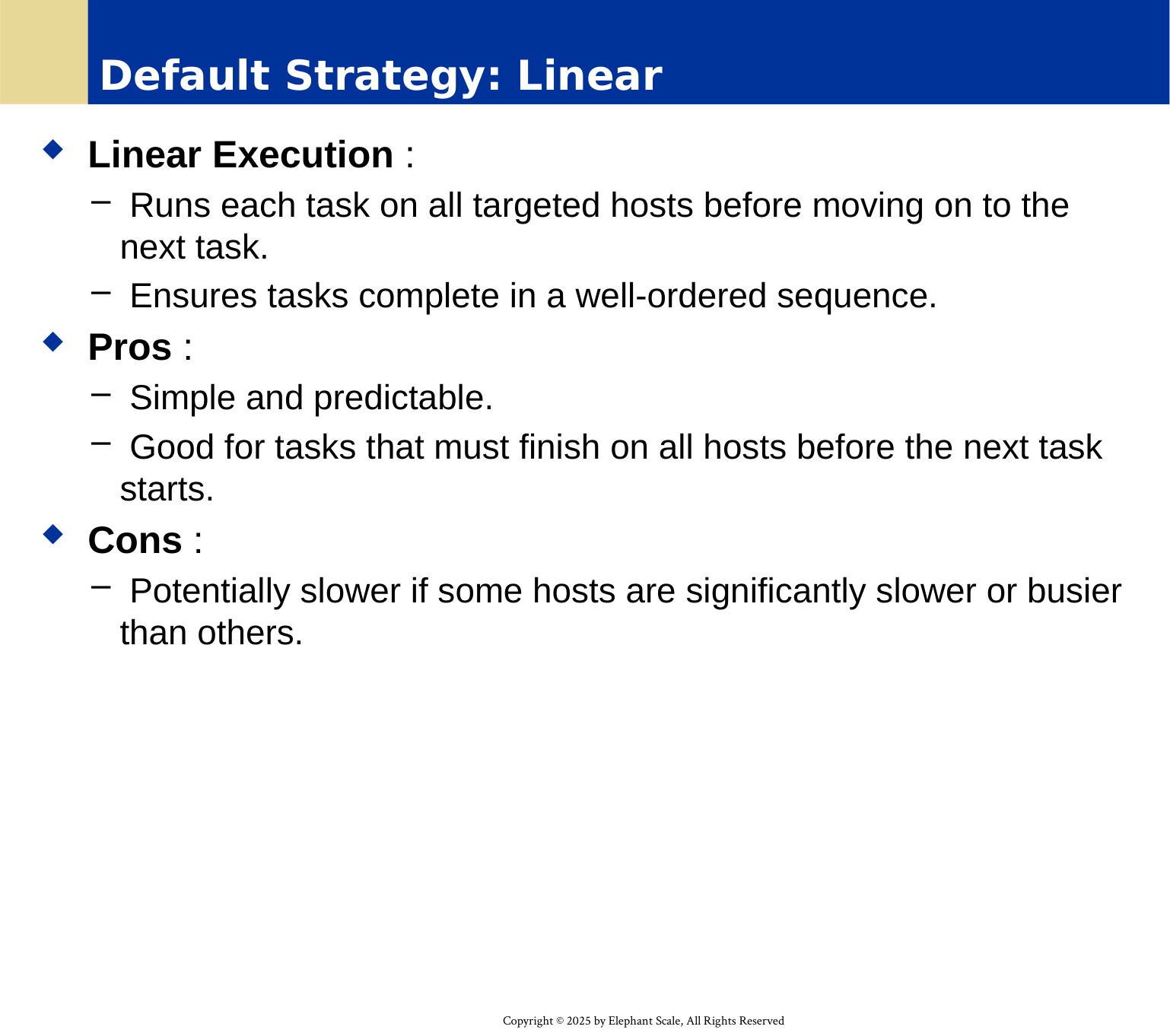

# Default Strategy: Linear
 Linear Execution :
 Runs each task on all targeted hosts before moving on to the next task.
 Ensures tasks complete in a well-ordered sequence.
 Pros :
 Simple and predictable.
 Good for tasks that must finish on all hosts before the next task starts.
 Cons :
 Potentially slower if some hosts are significantly slower or busier than others.
Copyright © 2025 by Elephant Scale, All Rights Reserved